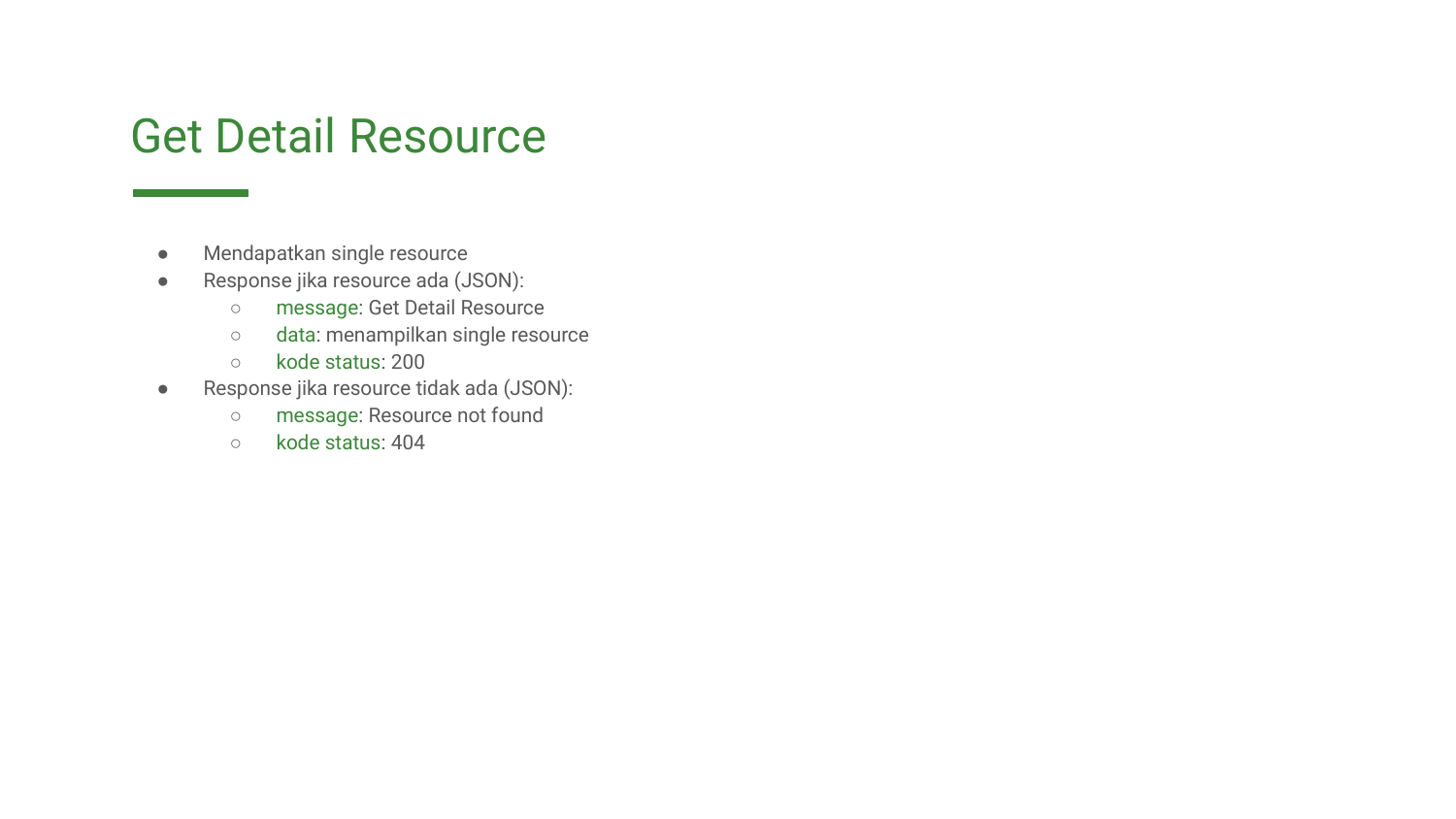

Get Detail Resource

Mendapatkan single resource
Response jika resource ada (JSON):
message: Get Detail Resource
data: menampilkan single resource
kode status: 200
Response jika resource tidak ada (JSON):
message: Resource not found
kode status: 404